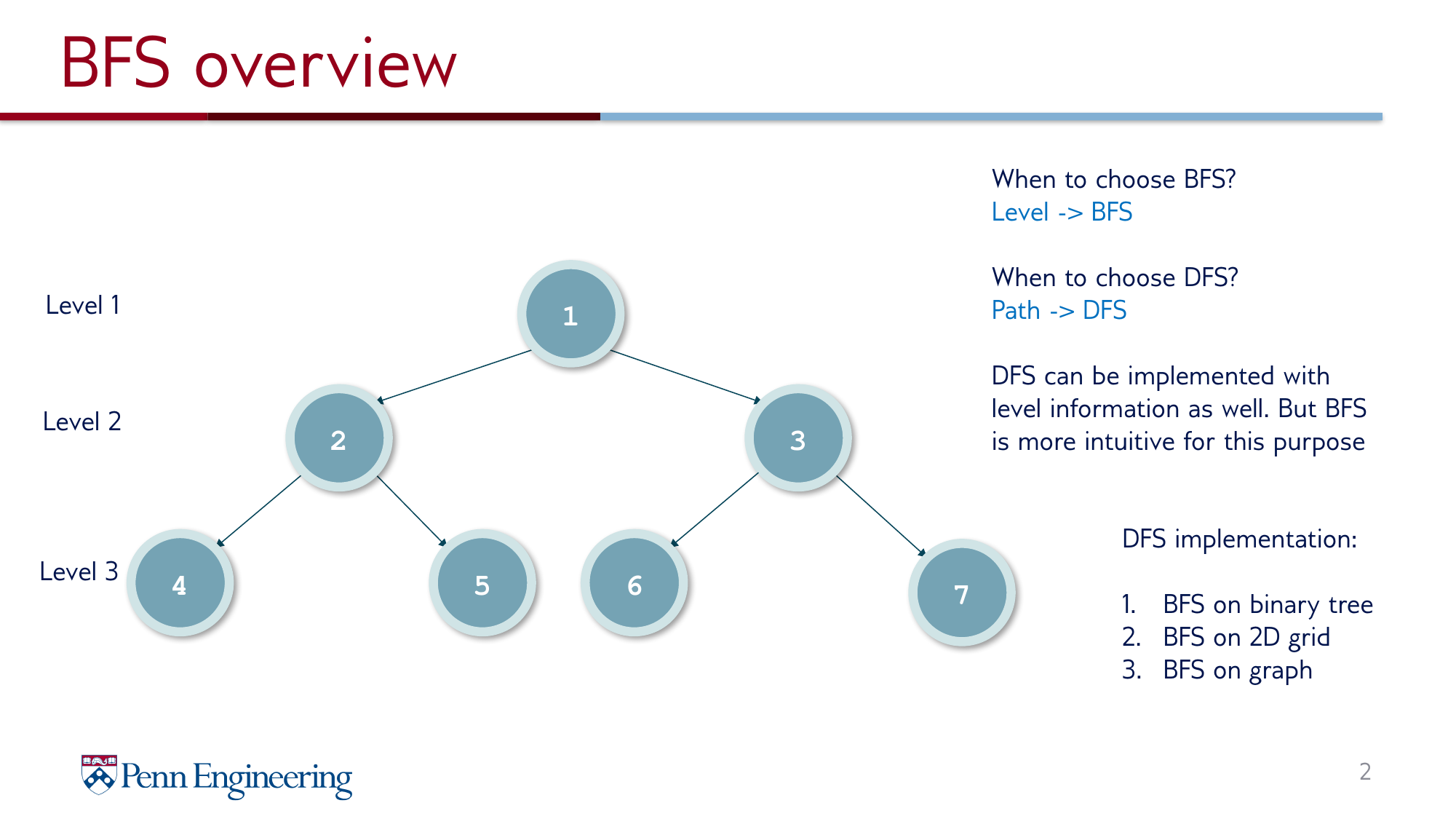

# BFS overview
When to choose BFS?
Level -> BFS

When to choose DFS?
Path -> DFS

DFS can be implemented with level information as well. But BFS is more intuitive for this purpose
1
Level 1
2
3
Level 2
4
5
6
7
Level 3
DFS implementation:

BFS on binary tree
BFS on 2D grid
BFS on graph
2